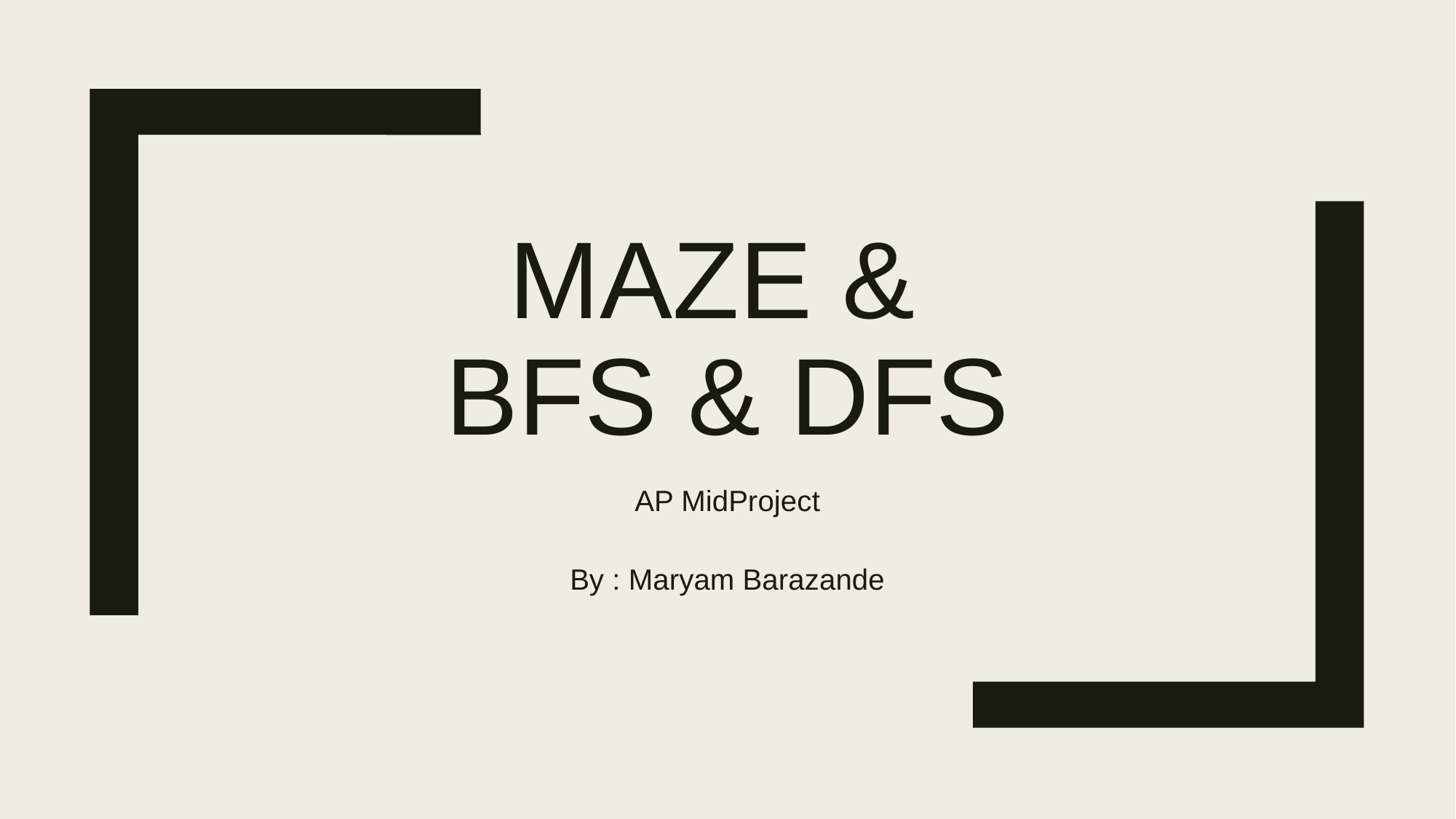

# Maze & bfs & dfs
AP MidProject

By : Maryam Barazande